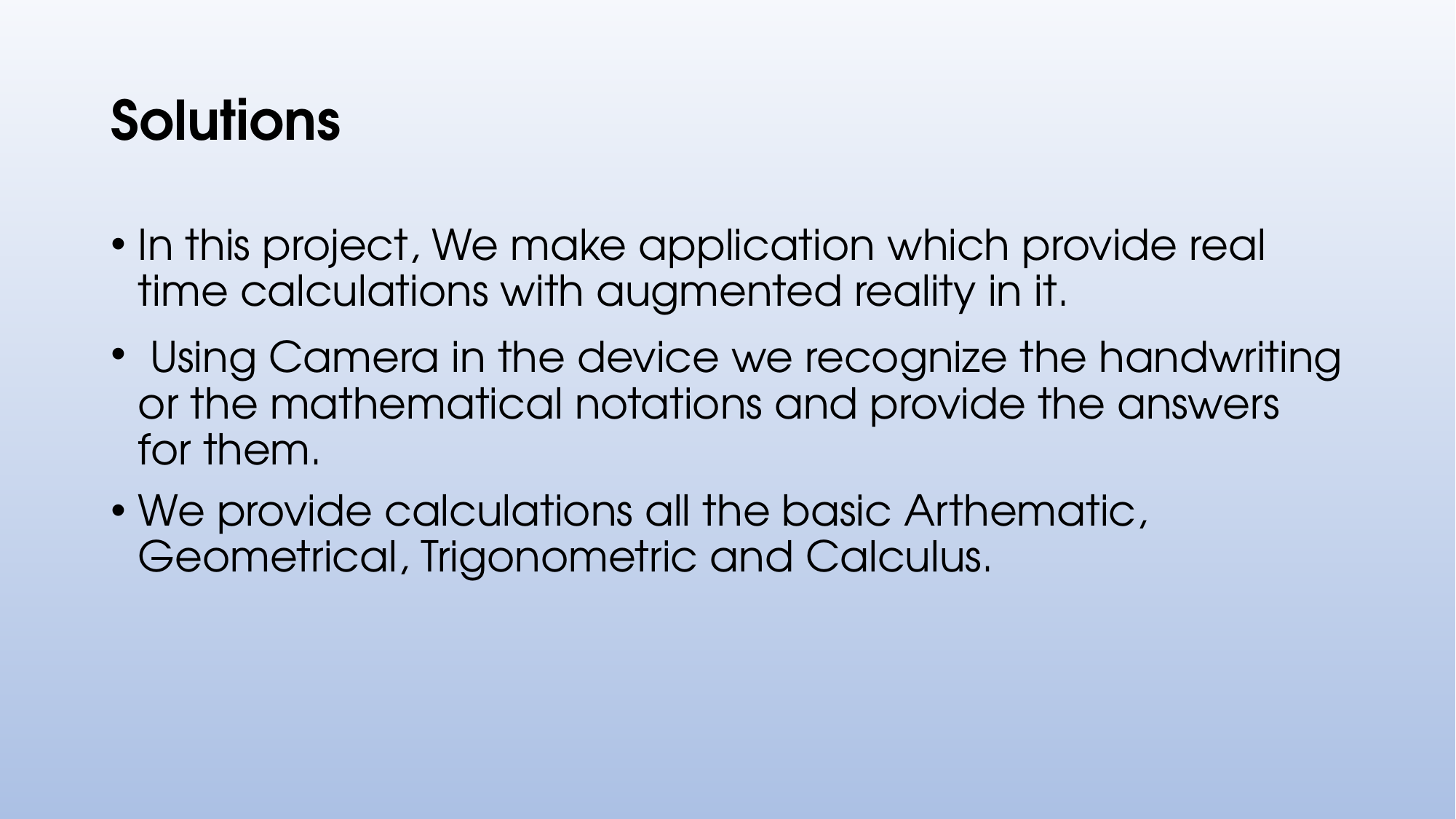

# Solutions
In this project, We make application which provide real time calculations with augmented reality in it.
 Using Camera in the device we recognize the handwriting or the mathematical notations and provide the answers for them.
We provide calculations all the basic Arthematic, Geometrical, Trigonometric and Calculus.